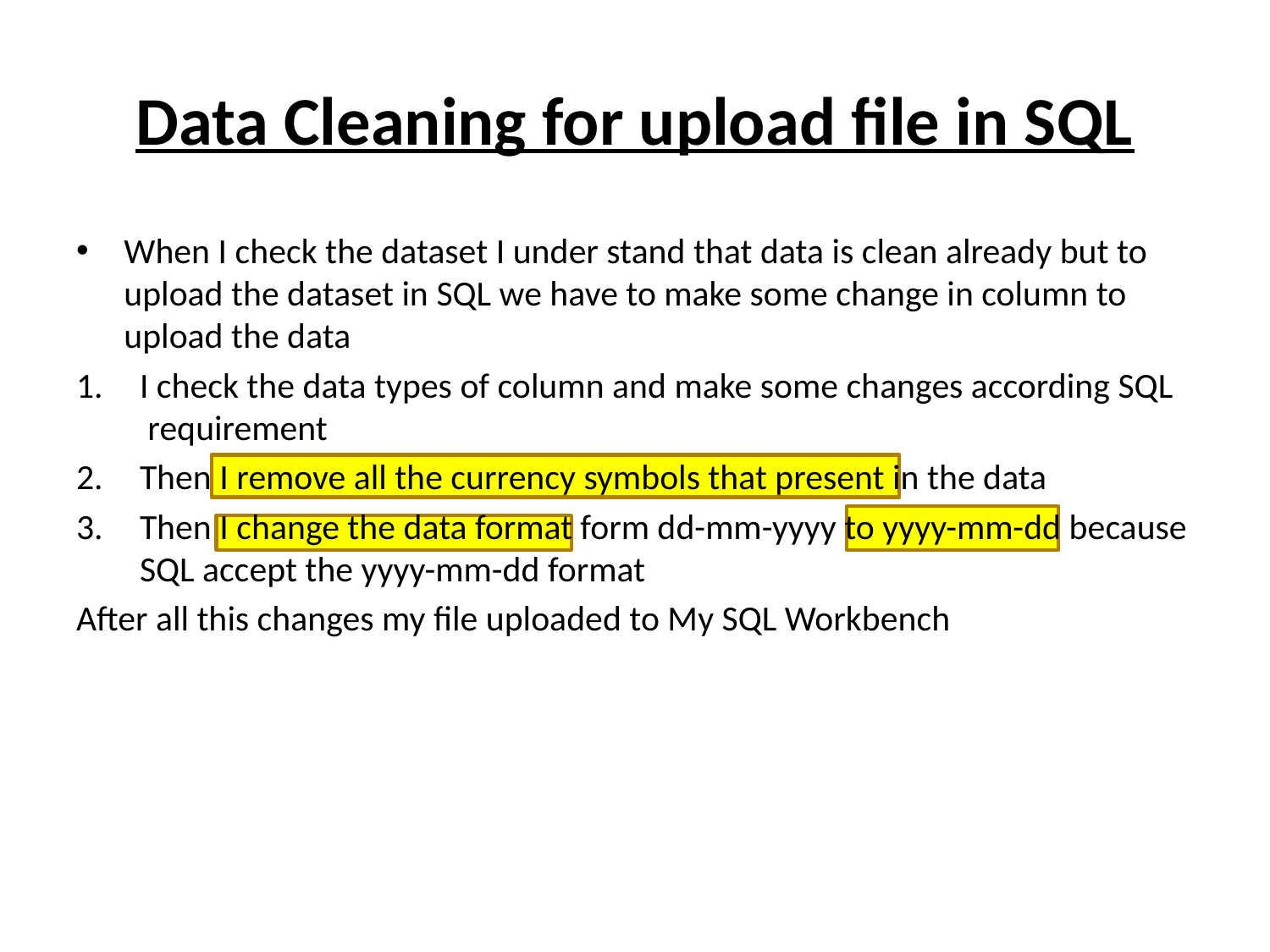

# Data Cleaning for upload file in SQL
When I check the dataset I under stand that data is clean already but to upload the dataset in SQL we have to make some change in column to upload the data
I check the data types of column and make some changes according SQL    requirement
Then I remove all the currency symbols that present in the data
Then I change the data format form dd-mm-yyyy to yyyy-mm-dd because SQL accept the yyyy-mm-dd format
After all this changes my file uploaded to My SQL Workbench